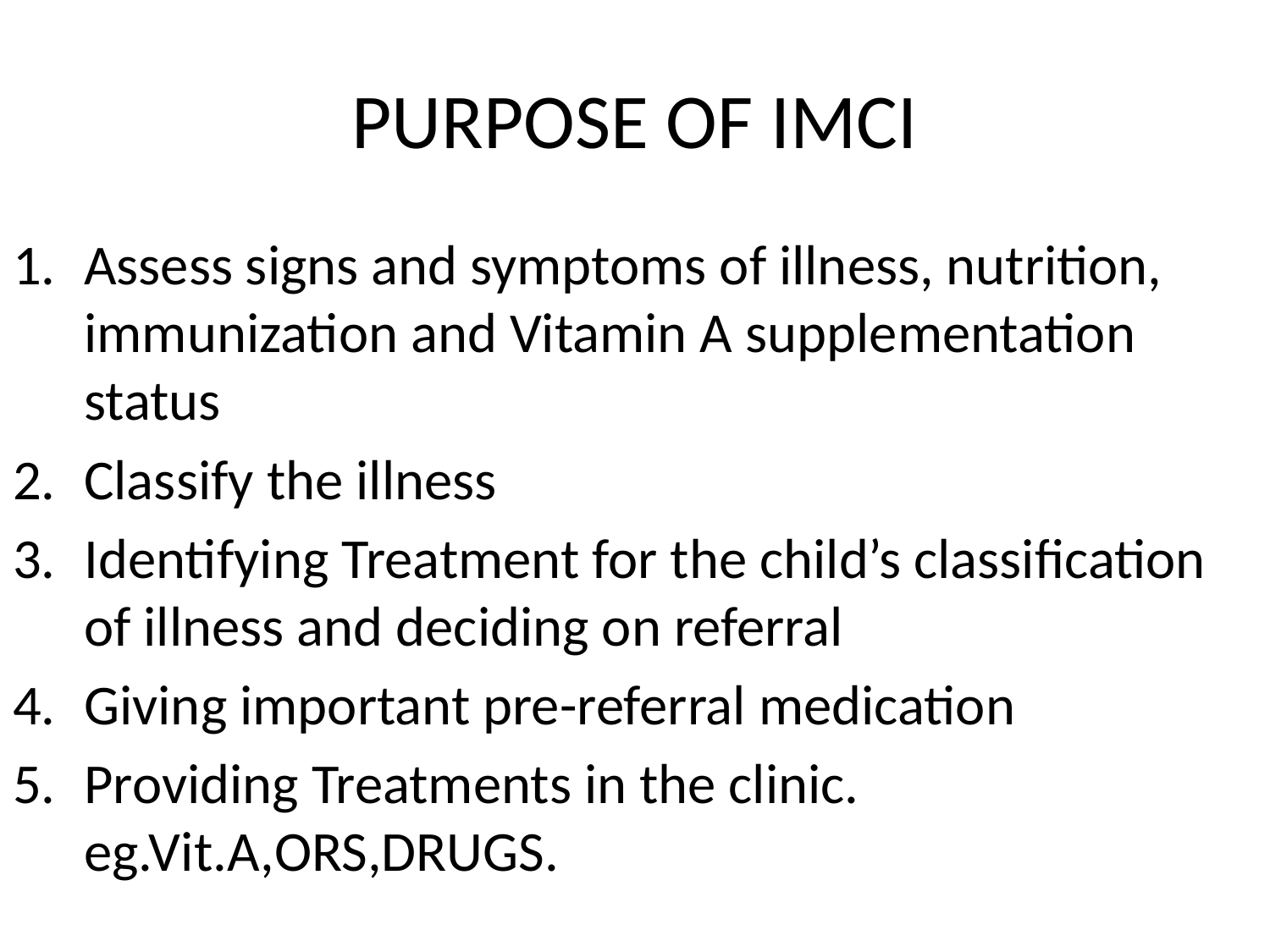

# PURPOSE OF IMCI
Assess signs and symptoms of illness, nutrition, immunization and Vitamin A supplementation status
Classify the illness
Identifying Treatment for the child’s classification of illness and deciding on referral
Giving important pre-referral medication
Providing Treatments in the clinic. eg.Vit.A,ORS,DRUGS.